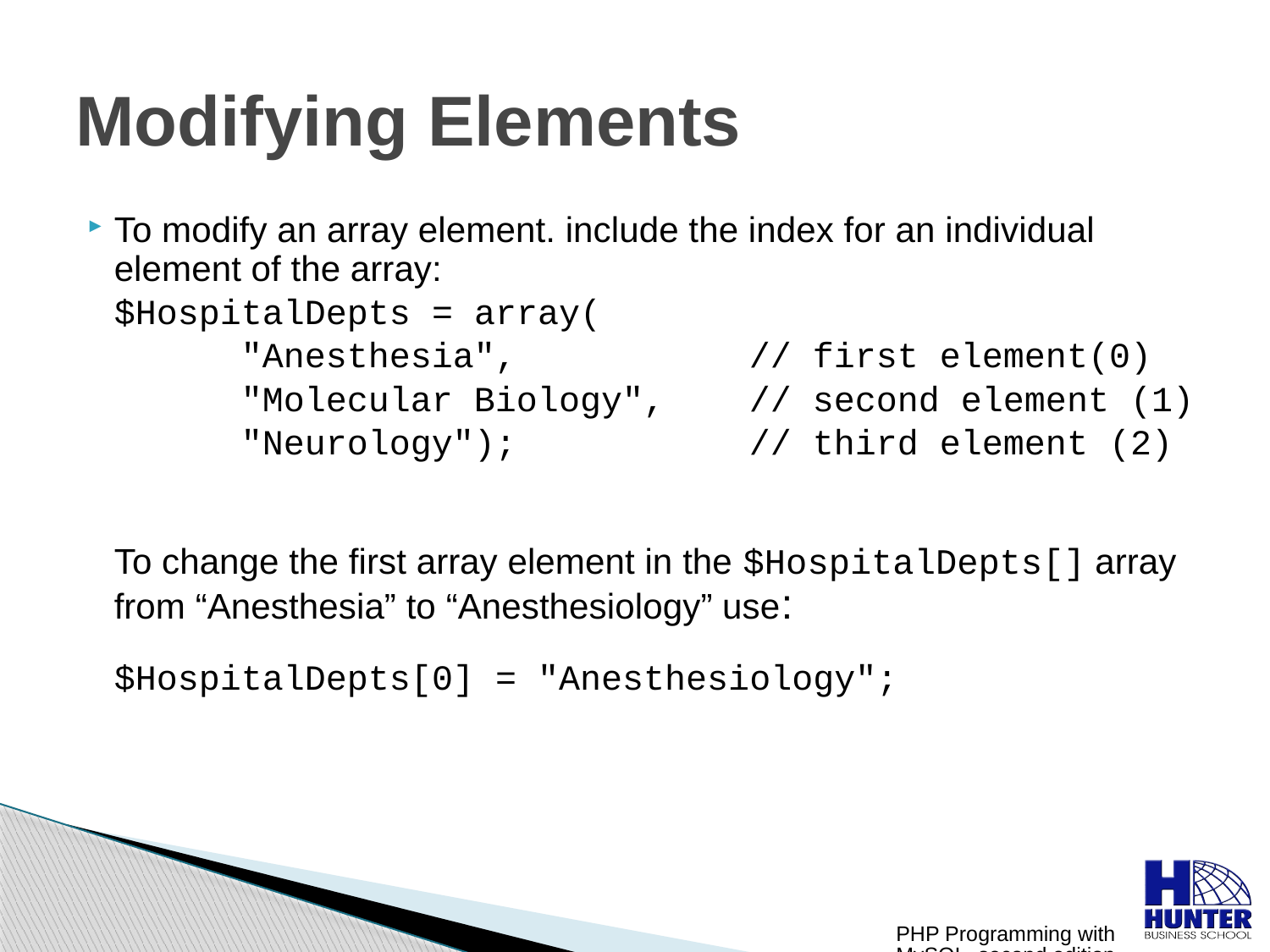

# Modifying Elements
To modify an array element. include the index for an individual element of the array:
	$HospitalDepts = array(
		"Anesthesia",		// first element(0)
		"Molecular Biology",	// second element (1)
		"Neurology");		// third element (2)
	To change the first array element in the $HospitalDepts[] array from “Anesthesia” to “Anesthesiology” use:
	$HospitalDepts[0] = "Anesthesiology";

PHP Programming with MySQL, second edition